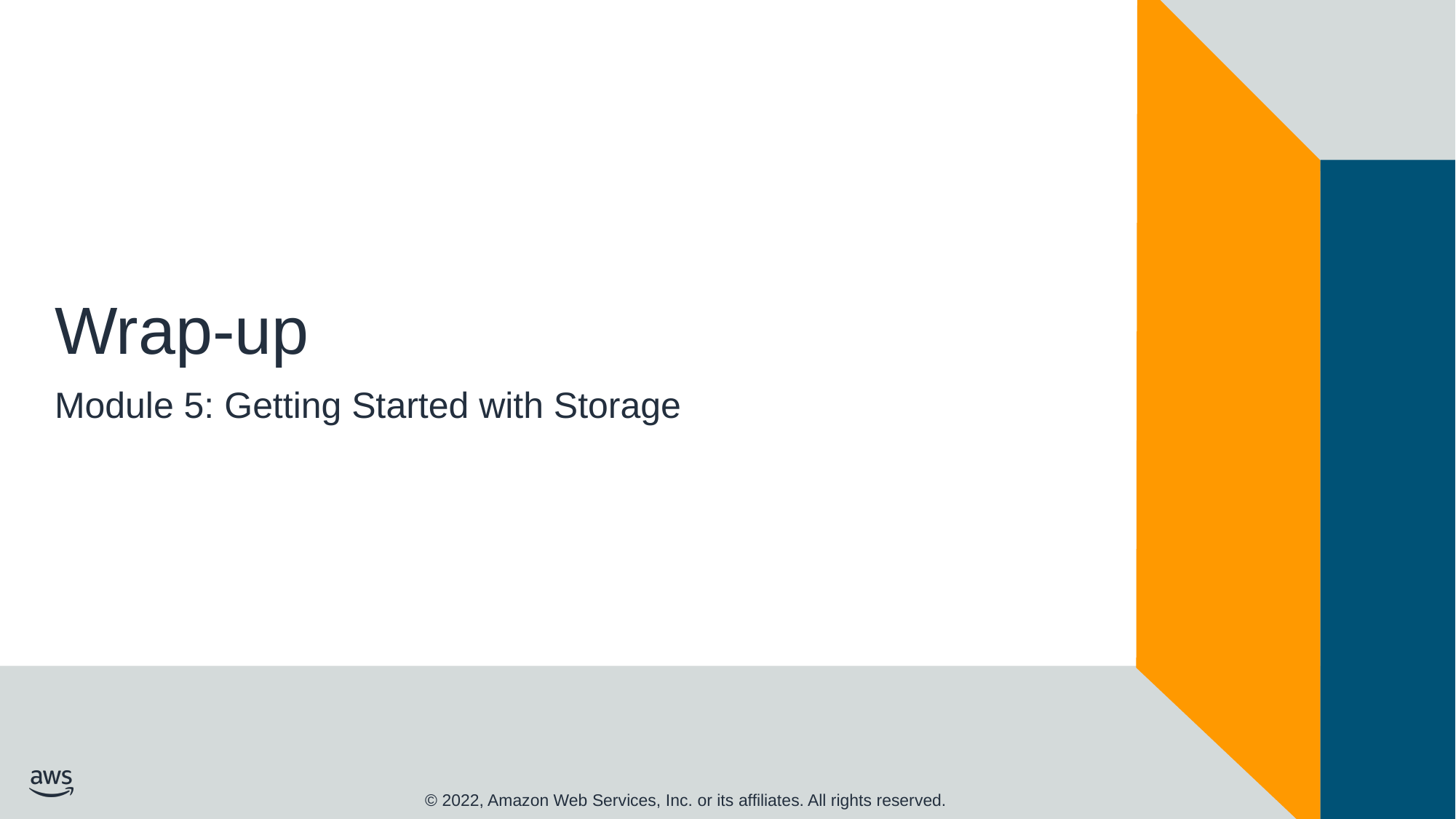

# Wrap-up
Module 5: Getting Started with Storage